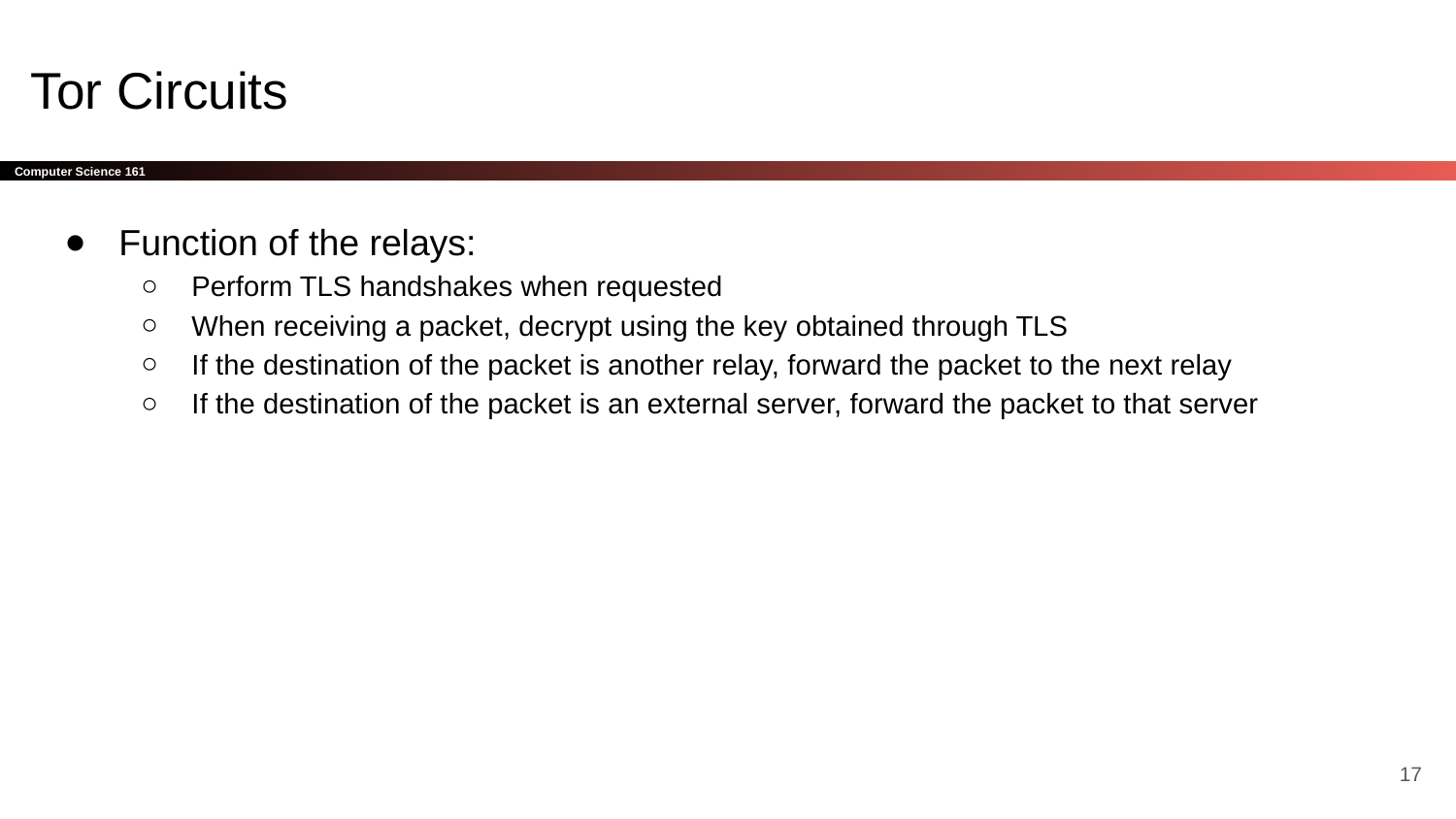

# Tor Circuits
Function of the relays:
Perform TLS handshakes when requested
When receiving a packet, decrypt using the key obtained through TLS
If the destination of the packet is another relay, forward the packet to the next relay
If the destination of the packet is an external server, forward the packet to that server
17